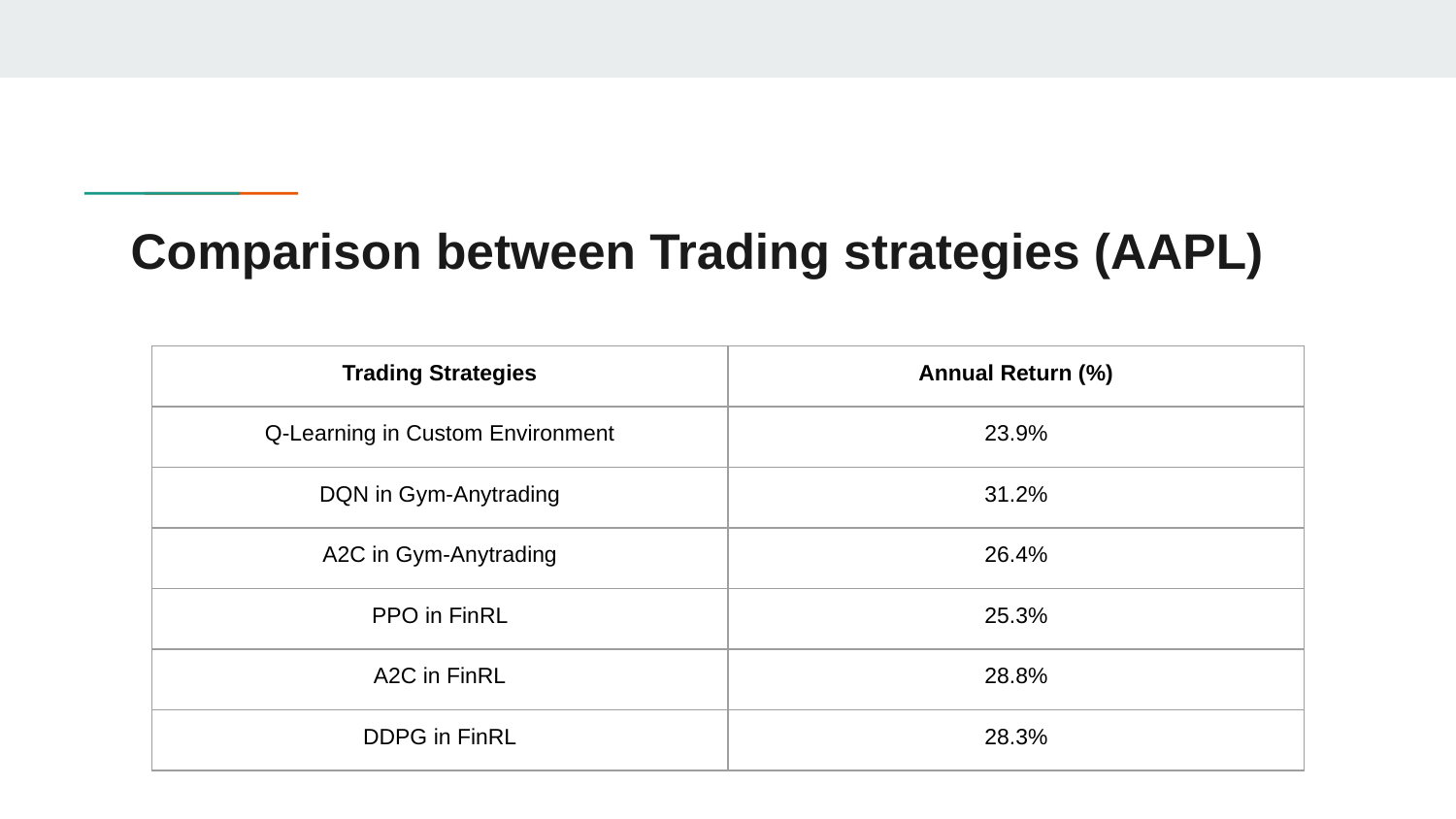

# Comparison between Trading strategies (AAPL)
| Trading Strategies | Annual Return (%) |
| --- | --- |
| Q-Learning in Custom Environment | 23.9% |
| DQN in Gym-Anytrading | 31.2% |
| A2C in Gym-Anytrading | 26.4% |
| PPO in FinRL | 25.3% |
| A2C in FinRL | 28.8% |
| DDPG in FinRL | 28.3% |